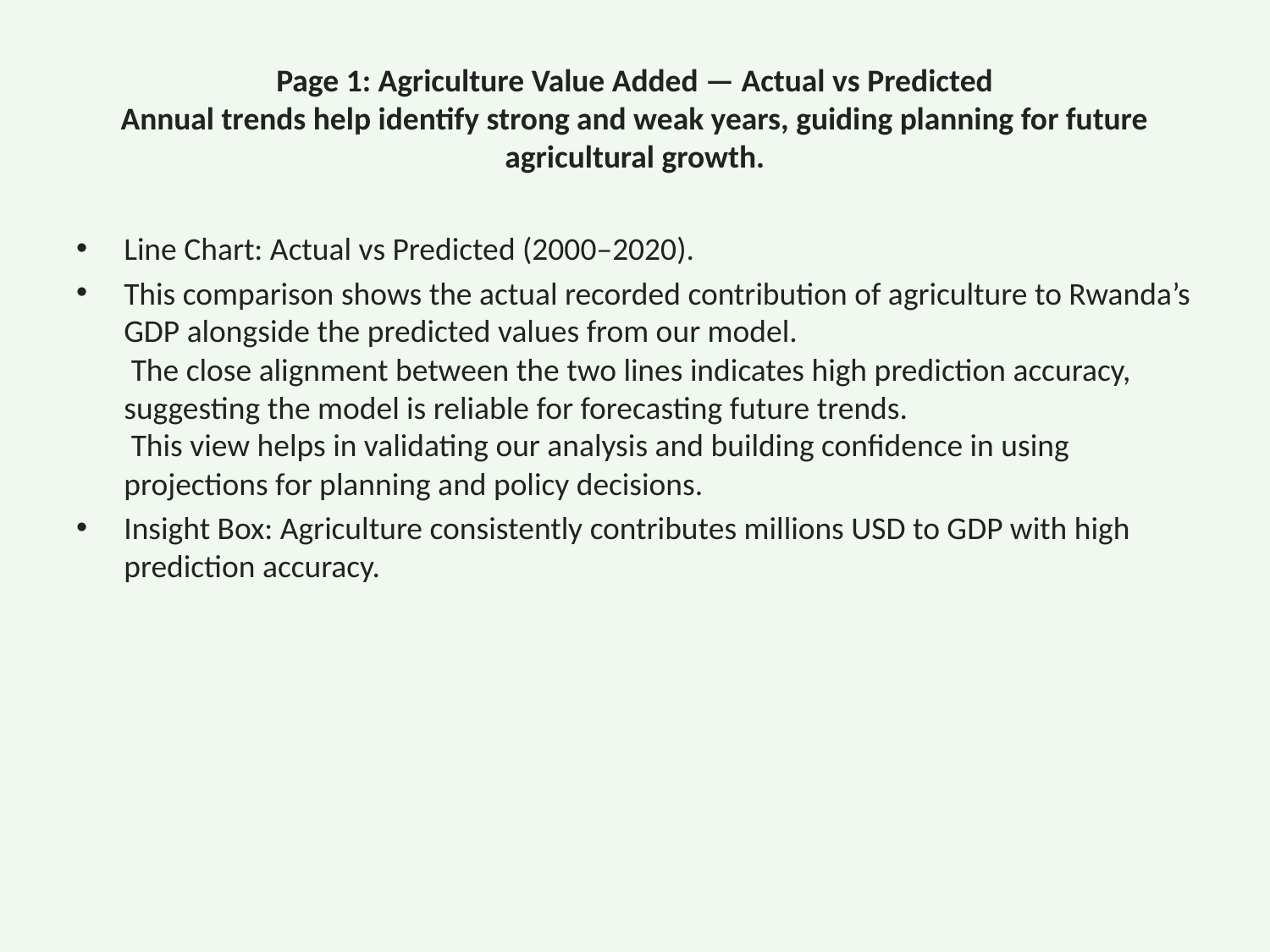

# Page 1: Agriculture Value Added — Actual vs Predicted
Annual trends help identify strong and weak years, guiding planning for future agricultural growth.
Line Chart: Actual vs Predicted (2000–2020).
This comparison shows the actual recorded contribution of agriculture to Rwanda’s GDP alongside the predicted values from our model.
 The close alignment between the two lines indicates high prediction accuracy, suggesting the model is reliable for forecasting future trends.
 This view helps in validating our analysis and building confidence in using projections for planning and policy decisions.
Insight Box: Agriculture consistently contributes millions USD to GDP with high prediction accuracy.